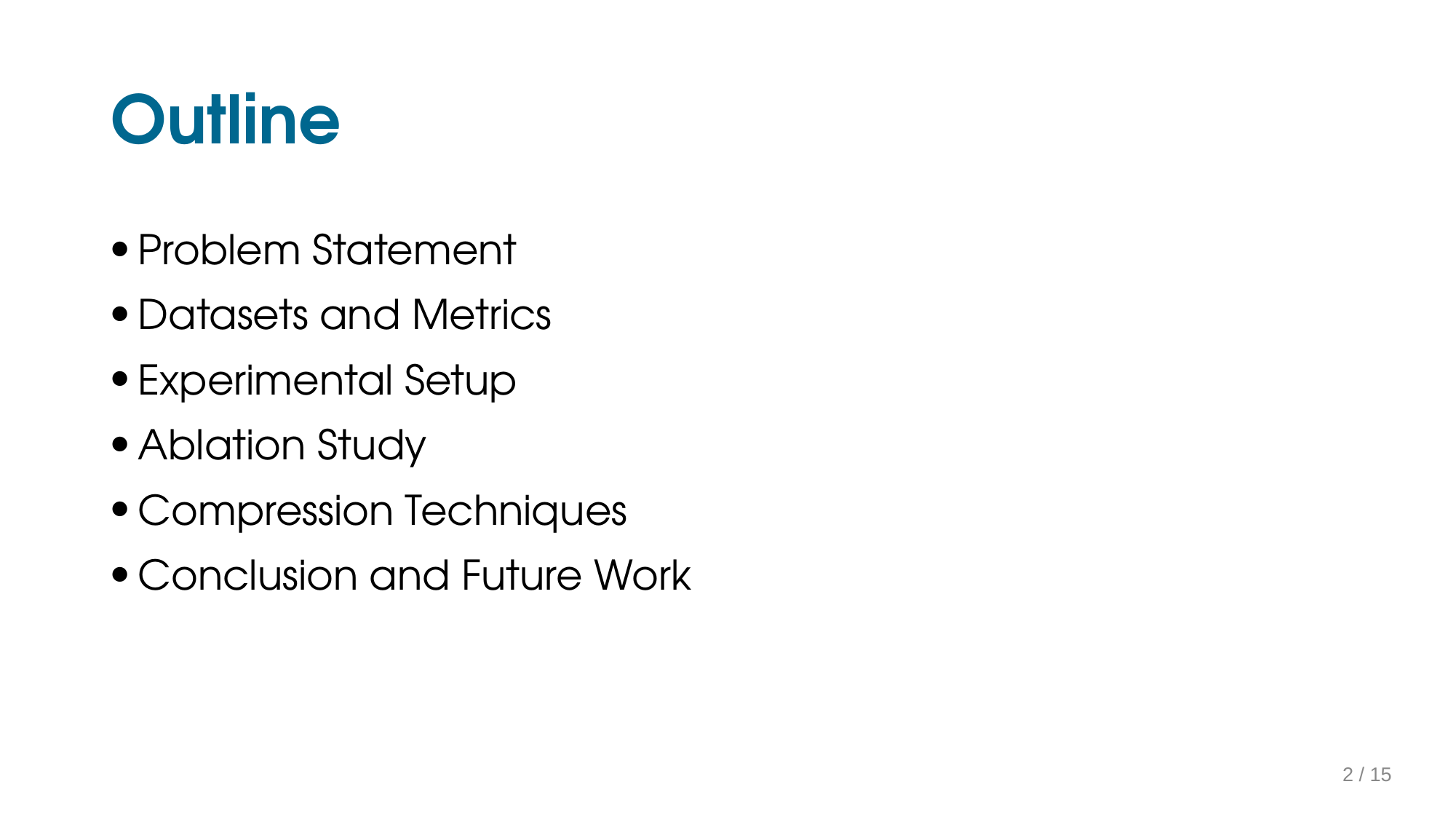

# Outline
Problem Statement
Datasets and Metrics
Experimental Setup
Ablation Study
Compression Techniques
Conclusion and Future Work
2 / 15